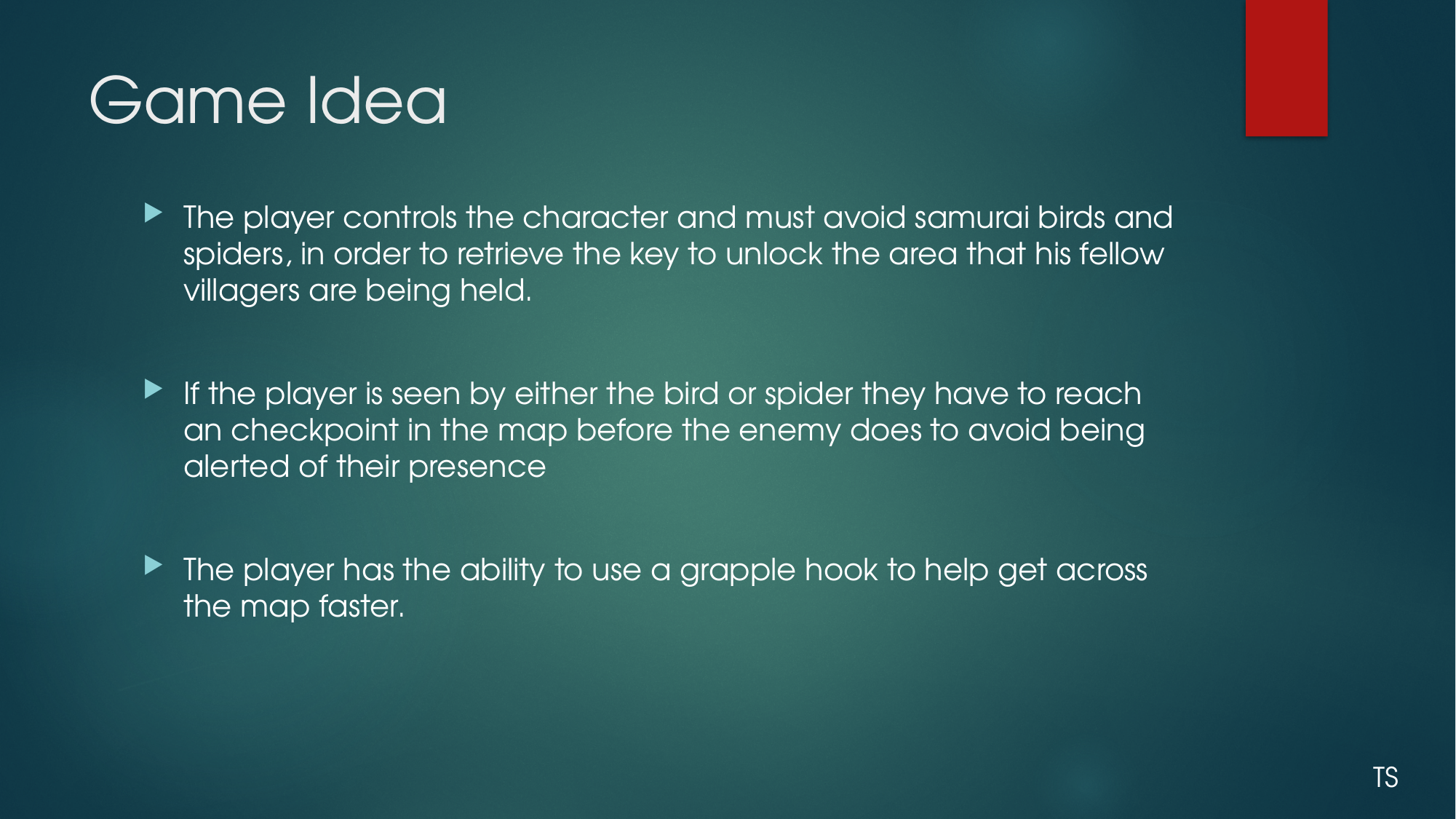

# Game Idea
The player controls the character and must avoid samurai birds and spiders, in order to retrieve the key to unlock the area that his fellow villagers are being held.

If the player is seen by either the bird or spider they have to reach an checkpoint in the map before the enemy does to avoid being alerted of their presence

The player has the ability to use a grapple hook to help get across the map faster.

TS